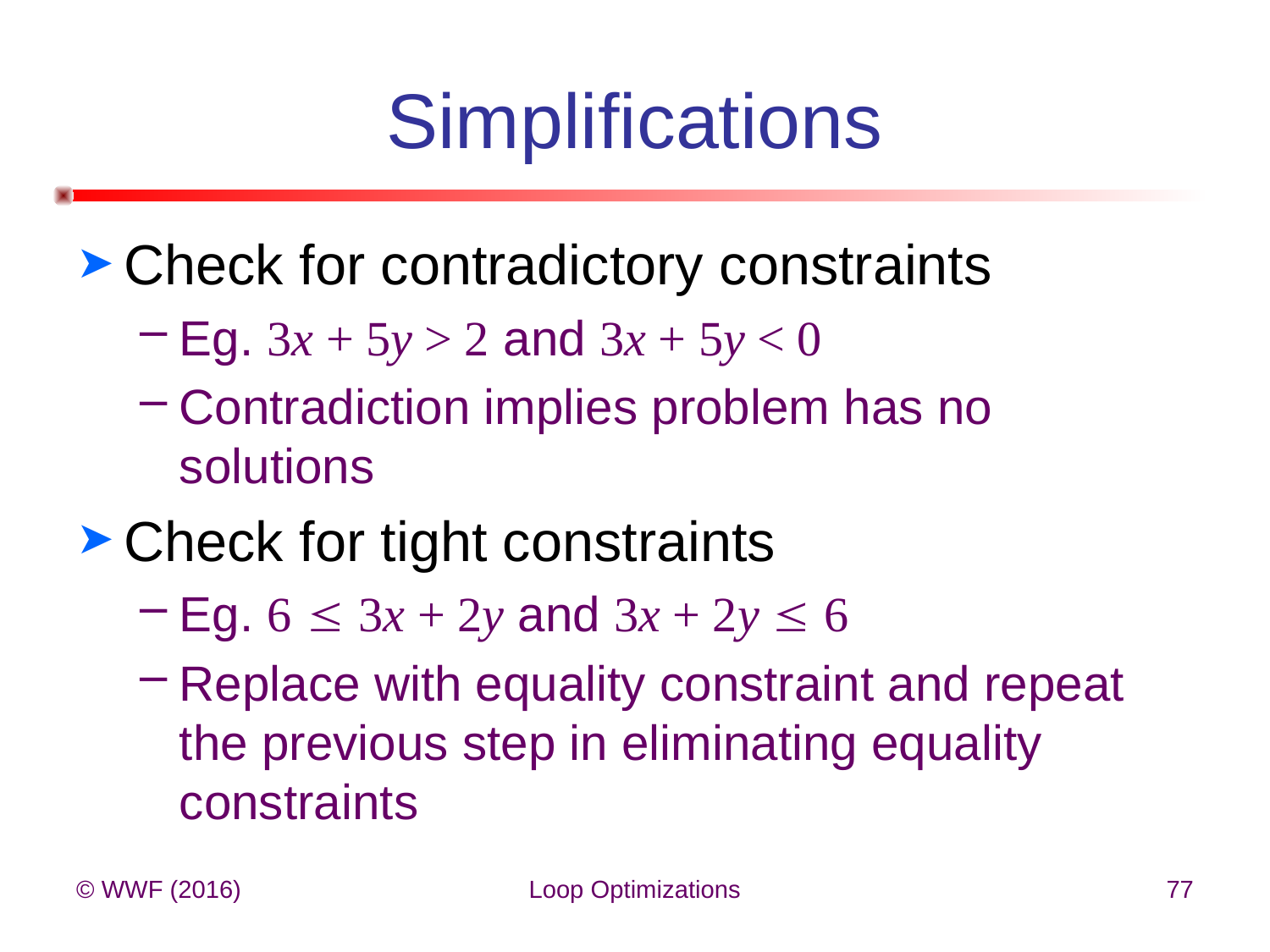

# Simplifications
Check for contradictory constraints
Eg. 3x + 5y > 2 and 3x + 5y < 0
Contradiction implies problem has no solutions
Check for tight constraints
Eg. 6 ≤ 3x + 2y and 3x + 2y ≤ 6
Replace with equality constraint and repeat the previous step in eliminating equality constraints
© WWF (2016)
Loop Optimizations
77